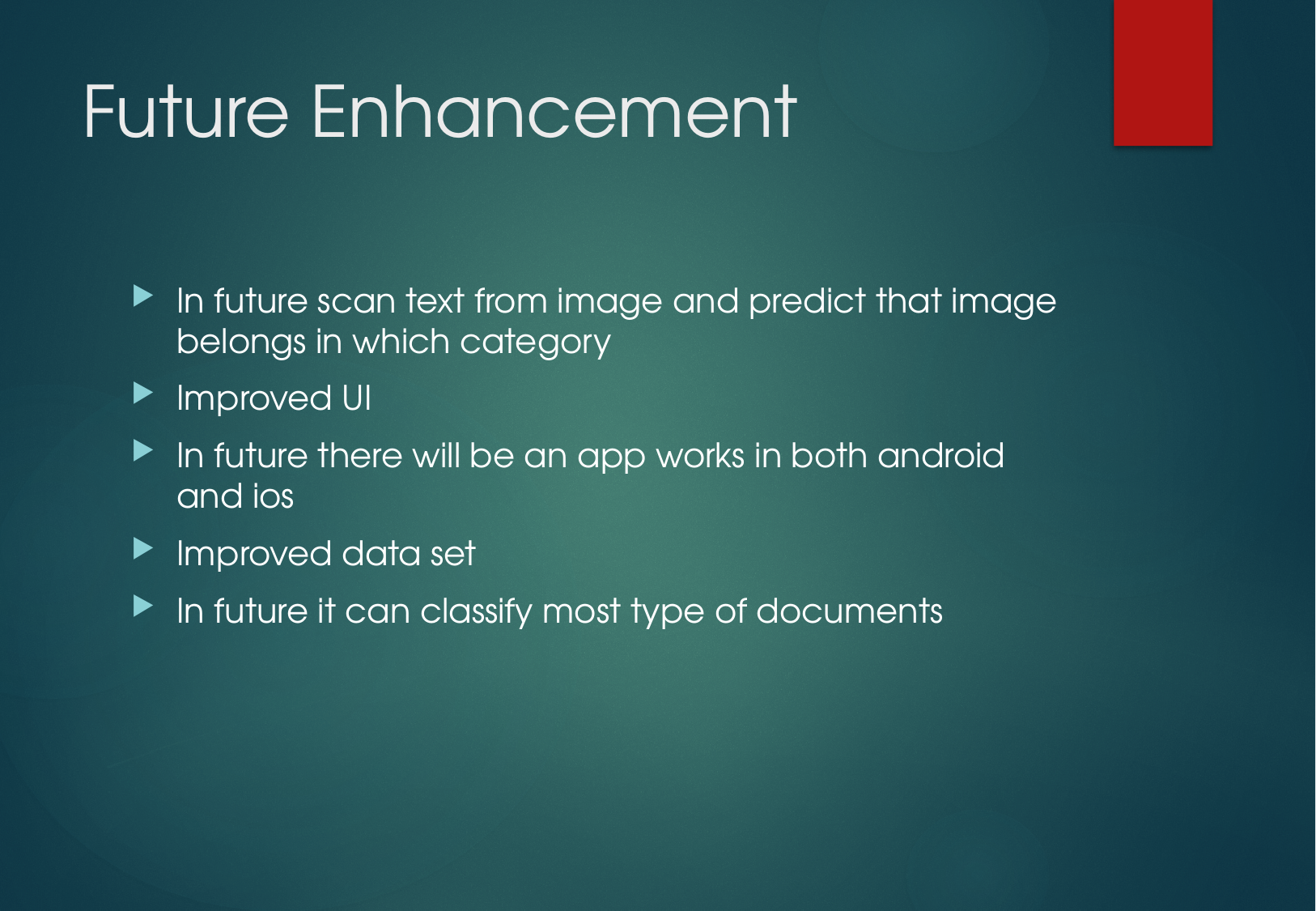

# Future Enhancement
In future scan text from image and predict that image belongs in which category
Improved UI
In future there will be an app works in both android and ios
Improved data set
In future it can classify most type of documents